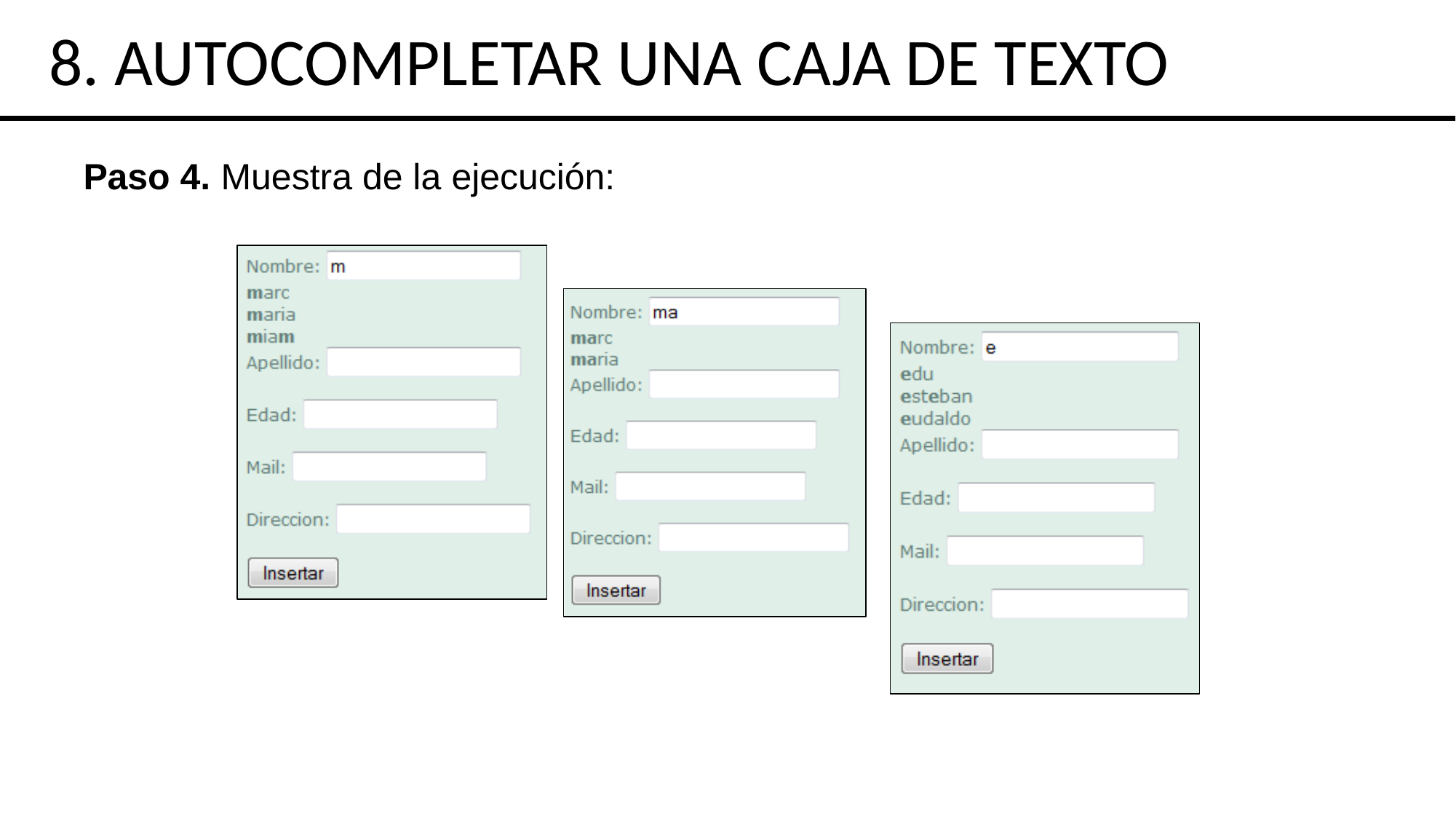

8. AUTOCOMPLETAR UNA CAJA DE TEXTO
Paso 4. Muestra de la ejecución: